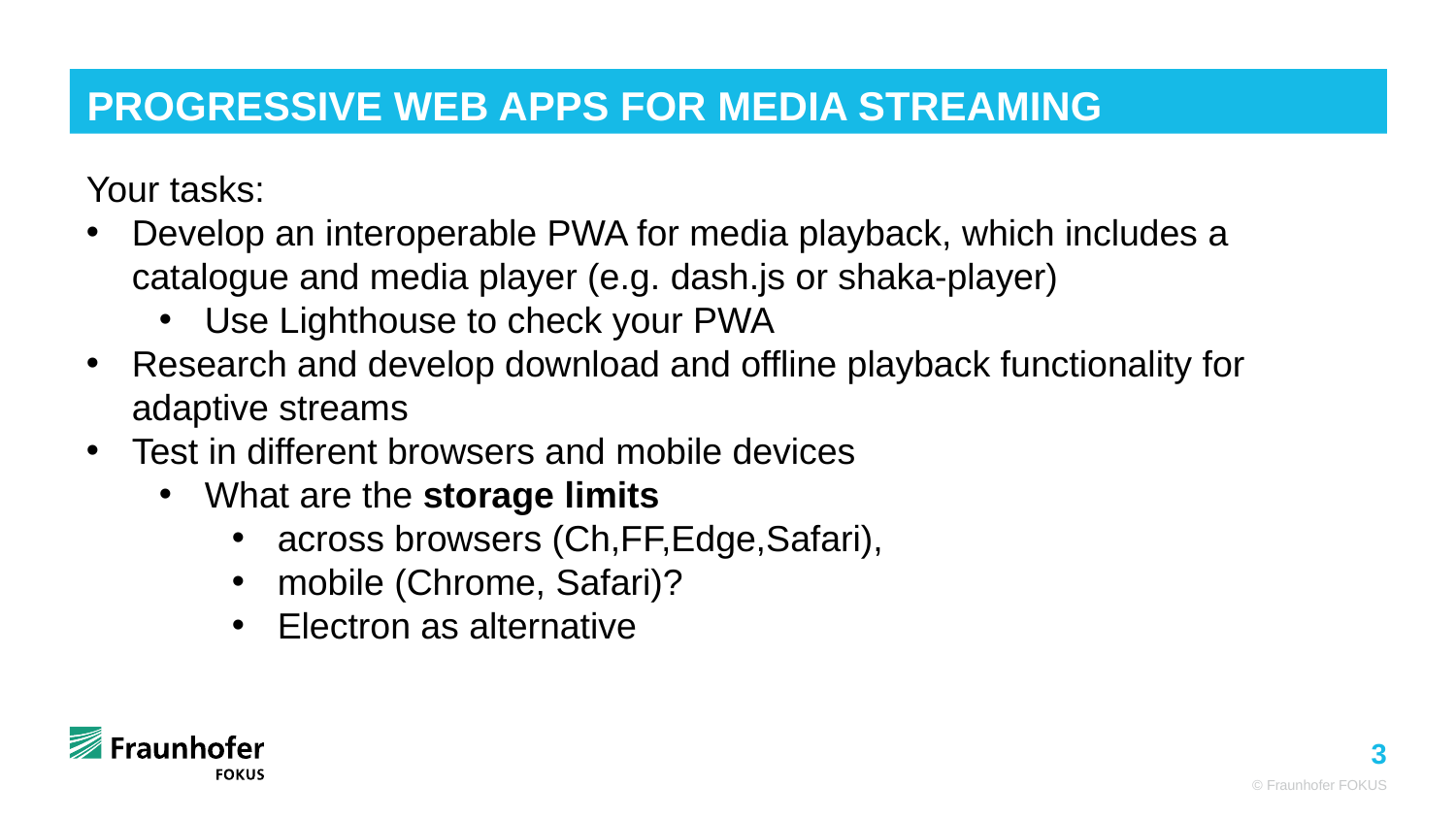

Progressive Web Apps for Media Streaming
Your tasks:
Develop an interoperable PWA for media playback, which includes a catalogue and media player (e.g. dash.js or shaka-player)
Use Lighthouse to check your PWA
Research and develop download and offline playback functionality for adaptive streams
Test in different browsers and mobile devices
What are the storage limits
across browsers (Ch,FF,Edge,Safari),
mobile (Chrome, Safari)?
Electron as alternative

© Fraunhofer FOKUS